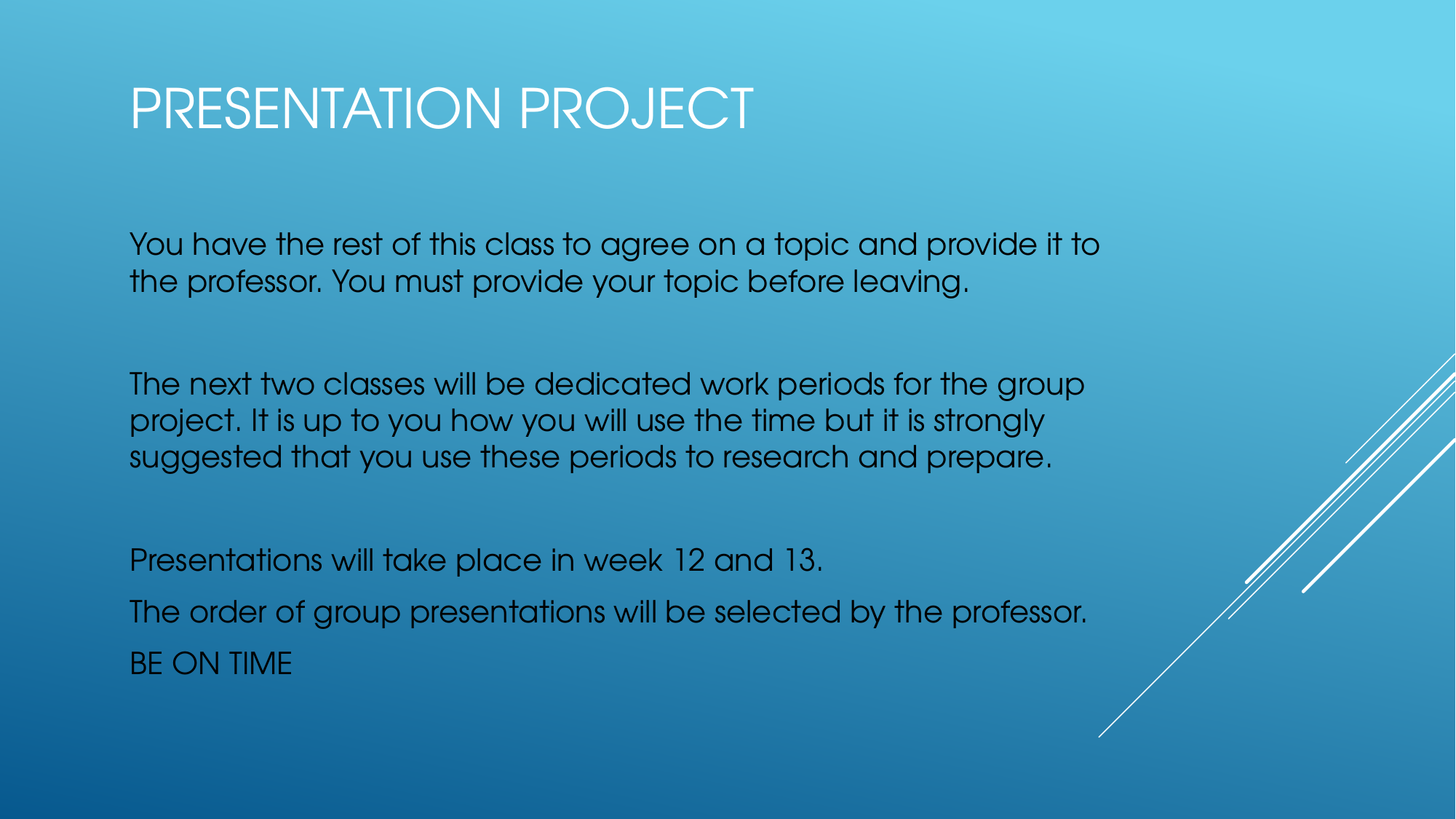

# Presentation Project
You have the rest of this class to agree on a topic and provide it to the professor. You must provide your topic before leaving.

The next two classes will be dedicated work periods for the group project. It is up to you how you will use the time but it is strongly suggested that you use these periods to research and prepare.

Presentations will take place in week 12 and 13.
The order of group presentations will be selected by the professor.
BE ON TIME